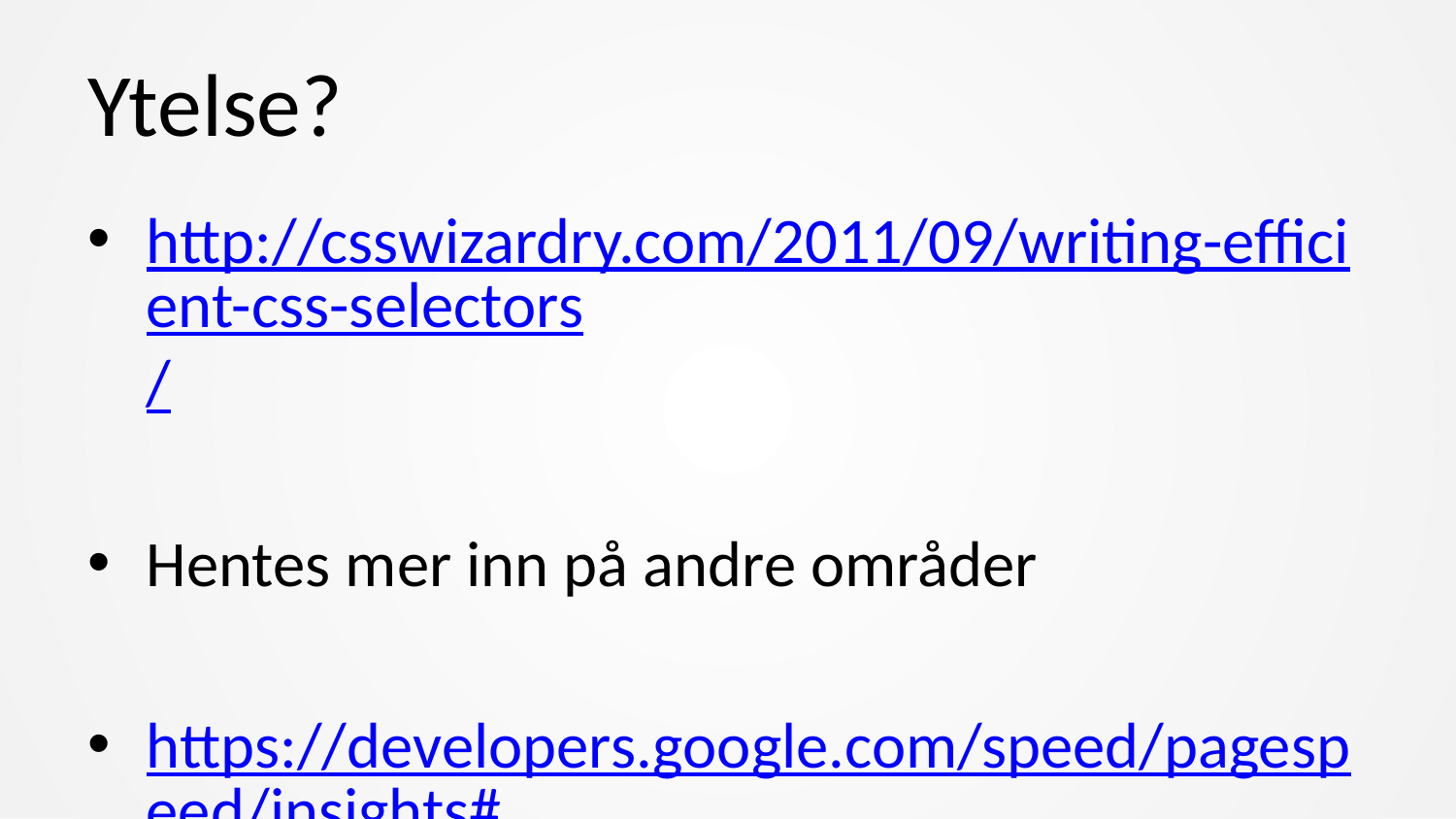

# Ytelse?
http://csswizardry.com/2011/09/writing-efficient-css-selectors/

Hentes mer inn på andre områder

https://developers.google.com/speed/pagespeed/insights#